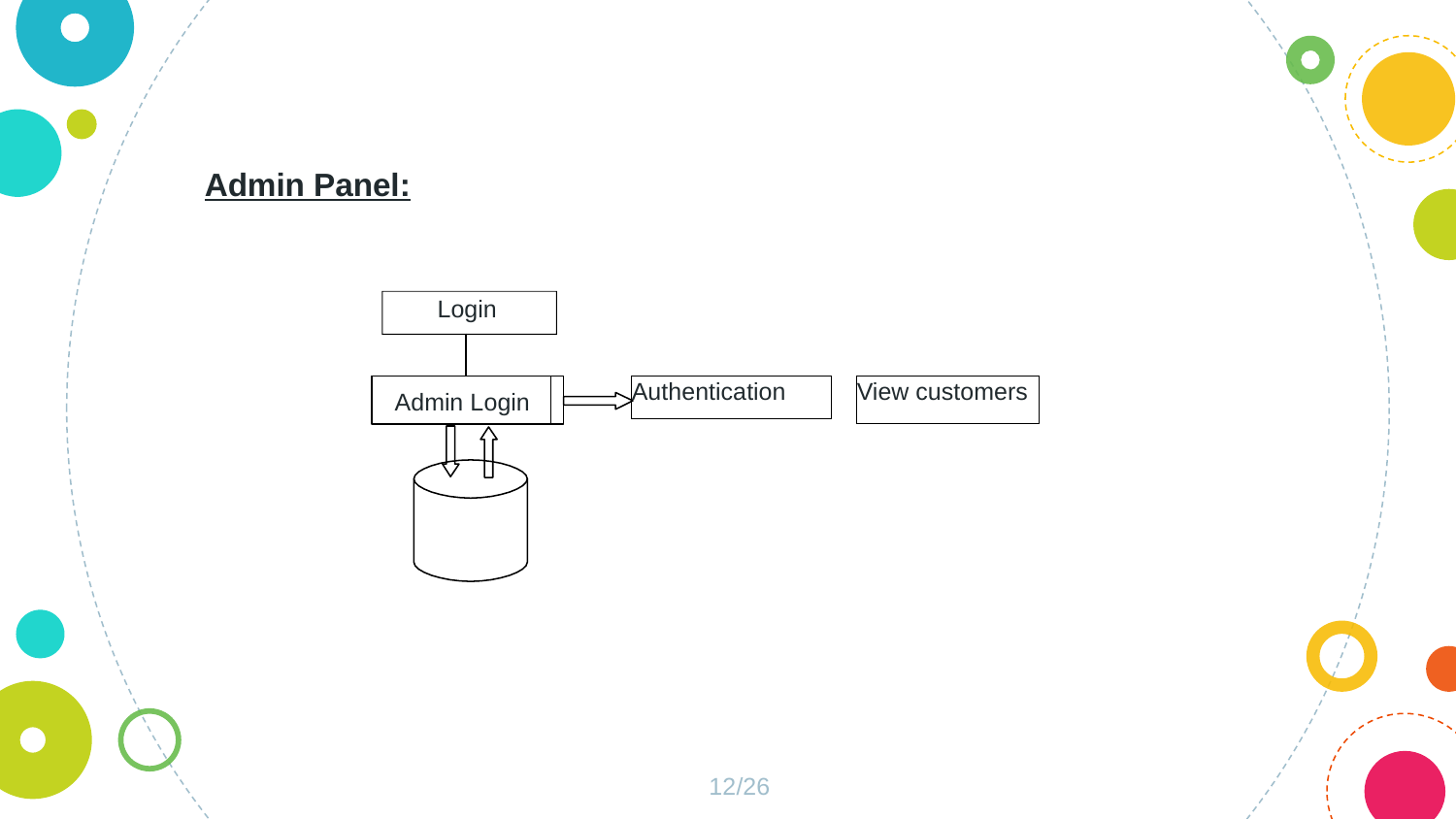

Admin Panel:

Login

Authentication
Admin Login

View customers

12/26